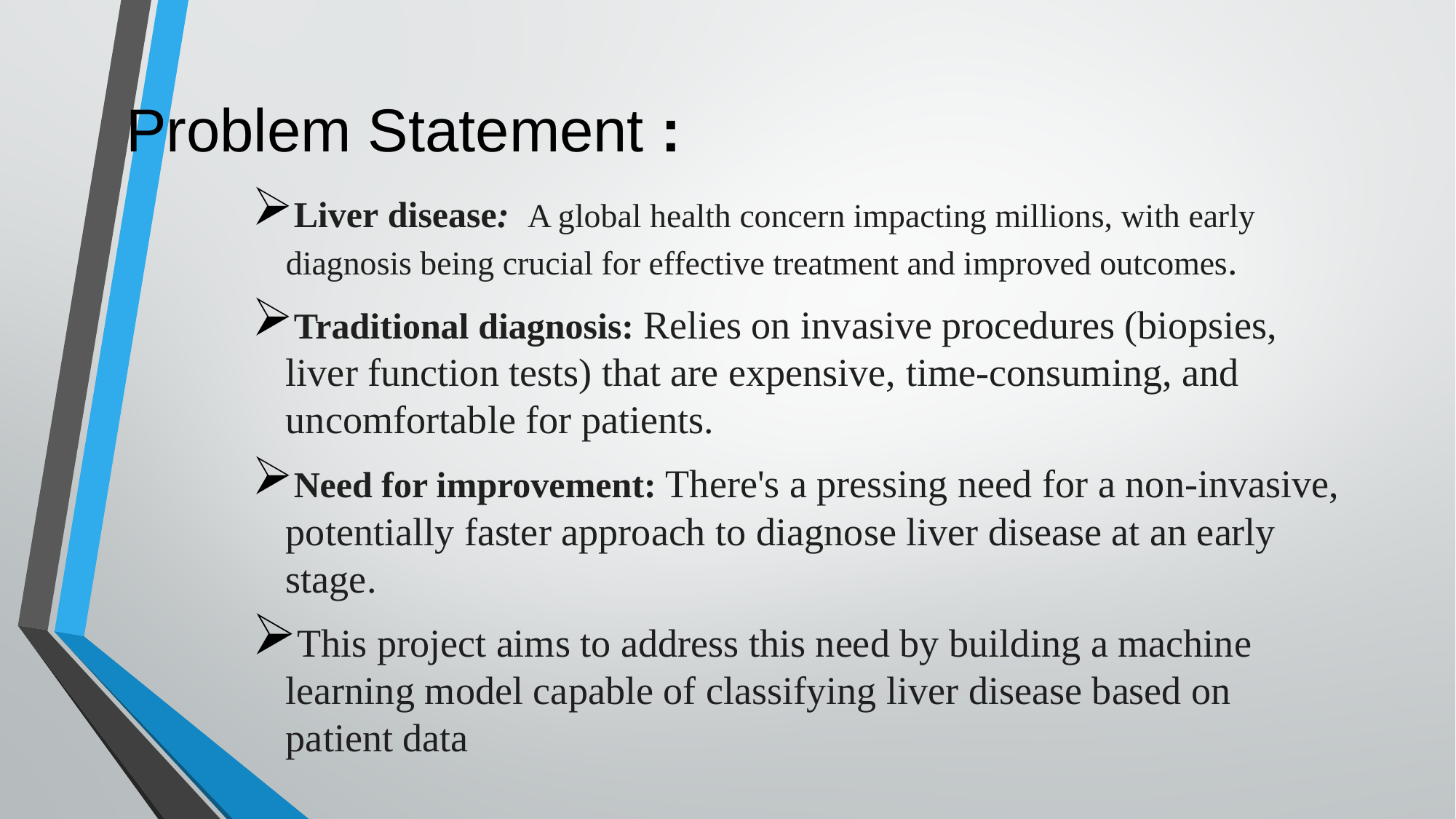

# Problem Statement :
Liver disease:  A global health concern impacting millions, with early diagnosis being crucial for effective treatment and improved outcomes.
Traditional diagnosis: Relies on invasive procedures (biopsies, liver function tests) that are expensive, time-consuming, and uncomfortable for patients.
Need for improvement: There's a pressing need for a non-invasive, potentially faster approach to diagnose liver disease at an early stage.
This project aims to address this need by building a machine learning model capable of classifying liver disease based on patient data